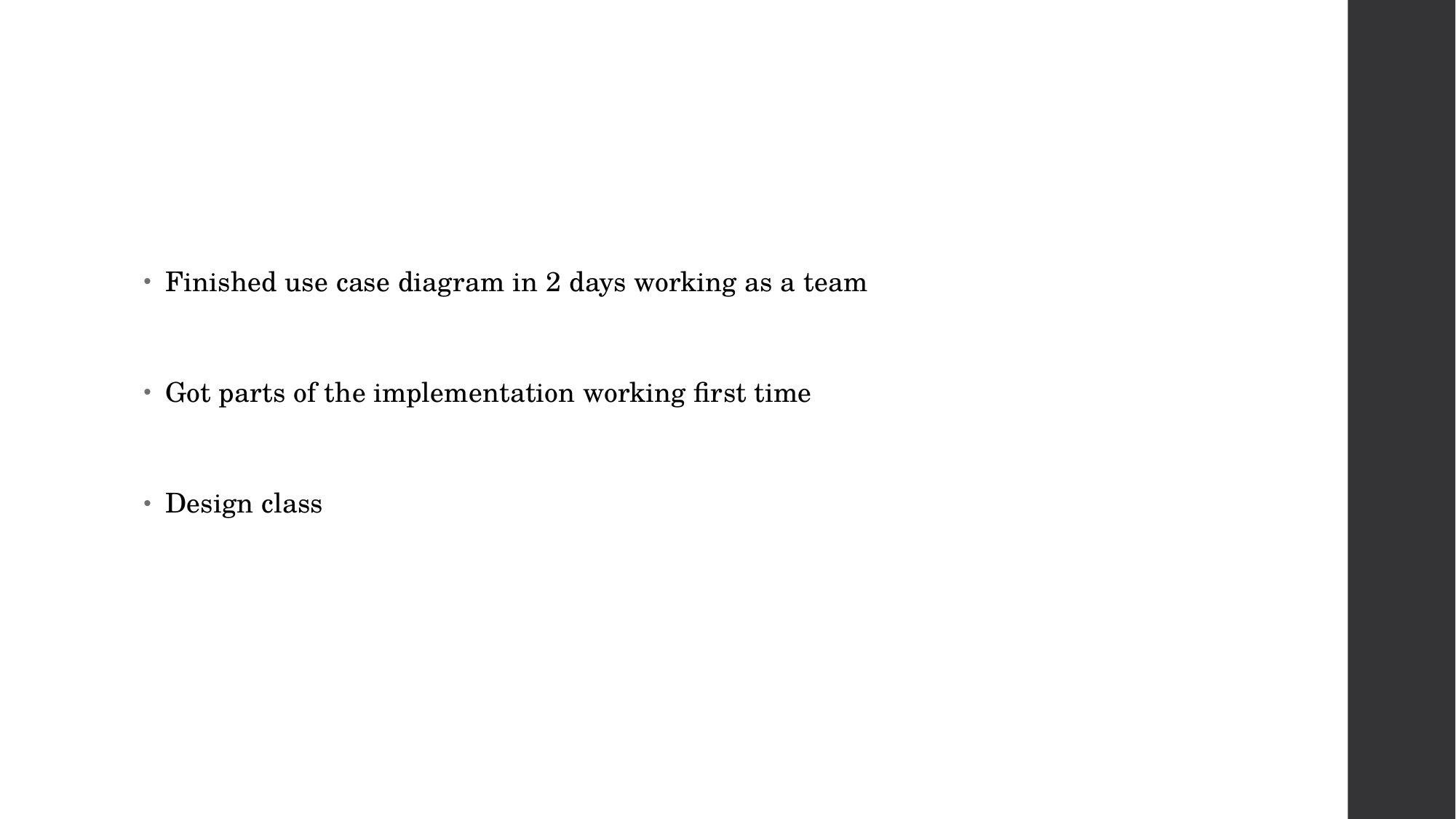

Finished use case diagram in 2 days working as a team

Got parts of the implementation working first time

Design class